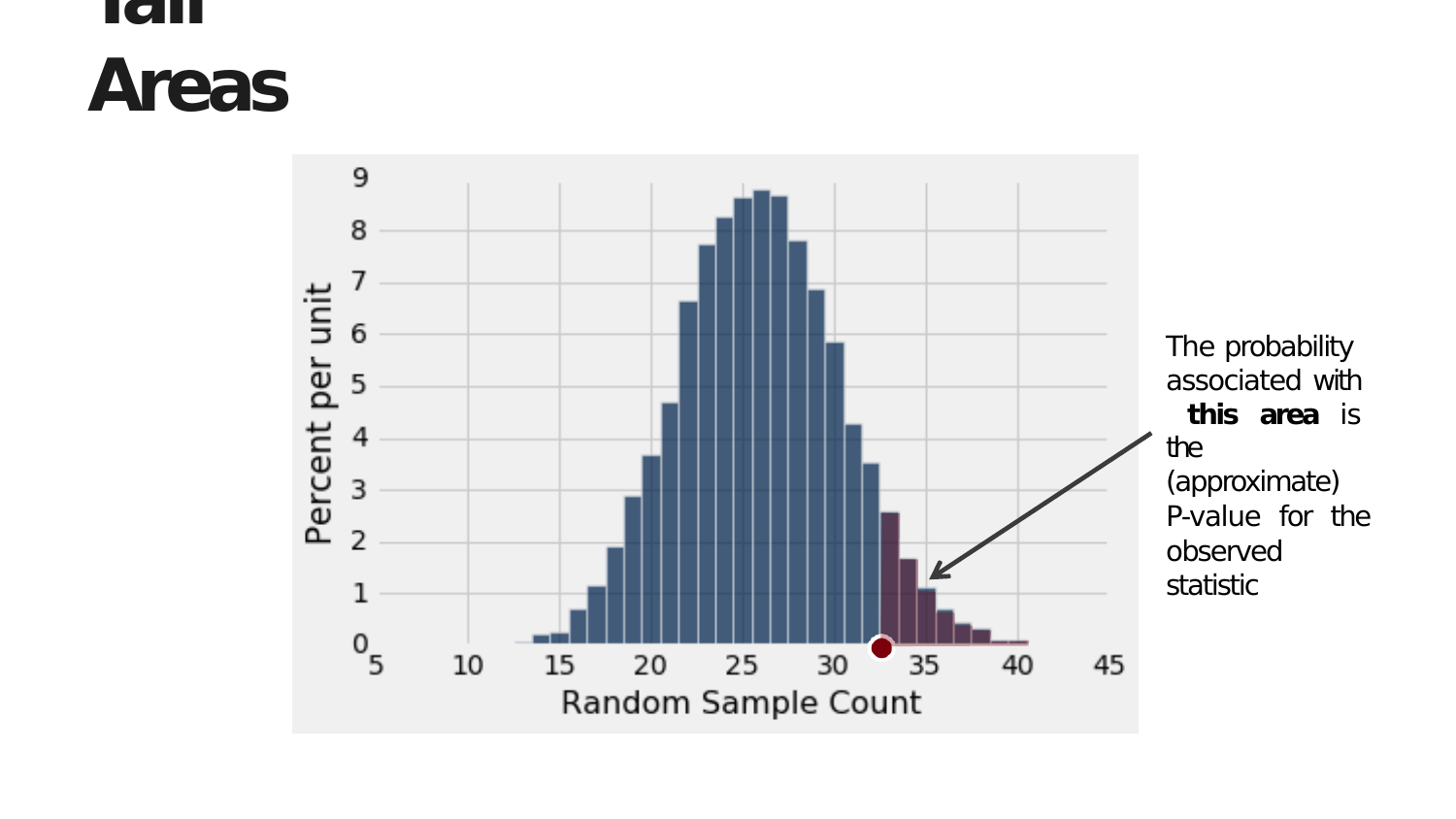

# Tail Areas

The probability  associated with  this area is the  (approximate)
P-value for the  observed statistic